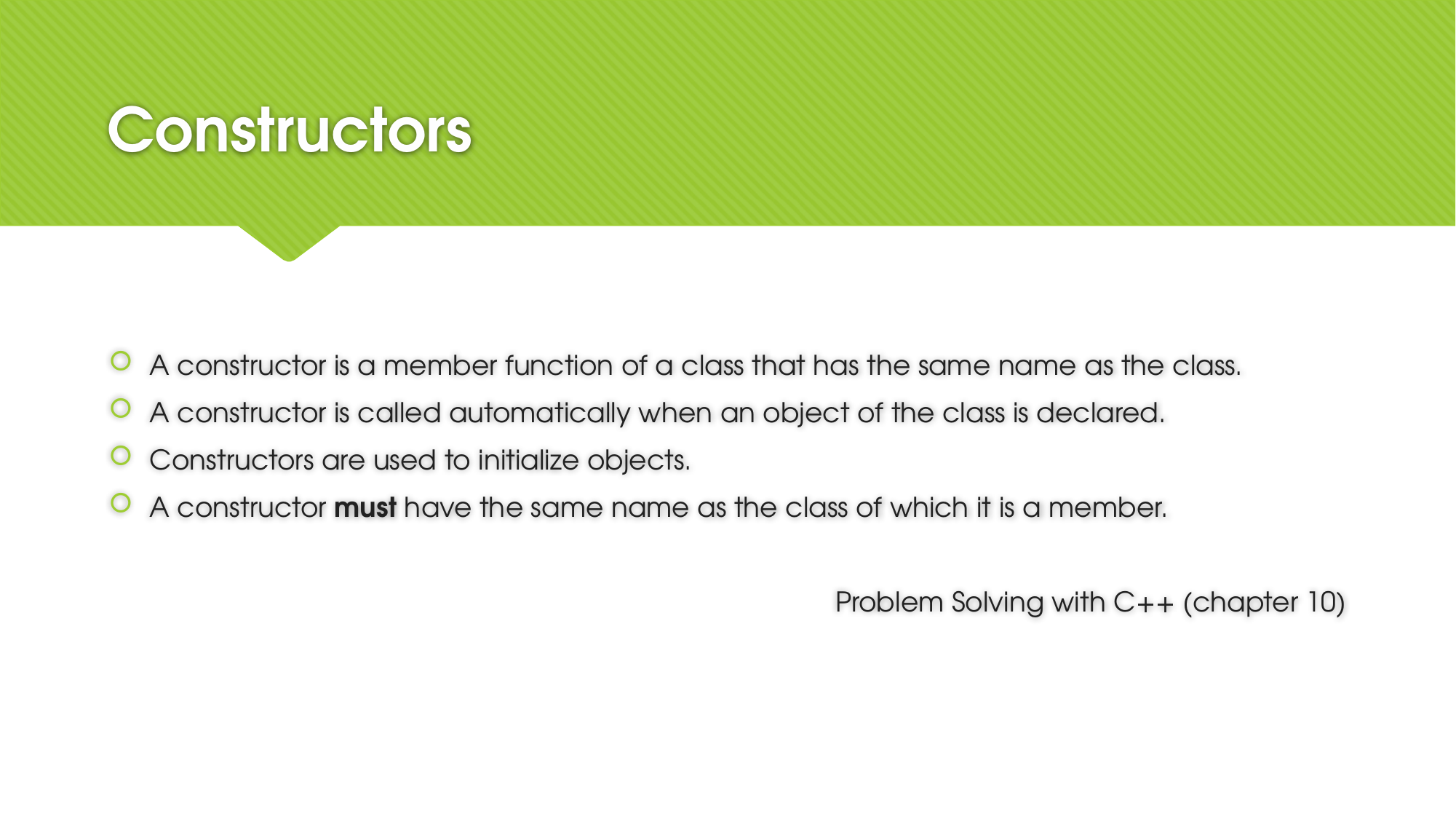

# Constructors
A constructor is a member function of a class that has the same name as the class.
A constructor is called automatically when an object of the class is declared.
Constructors are used to initialize objects.
A constructor must have the same name as the class of which it is a member.

Problem Solving with C++ (chapter 10)